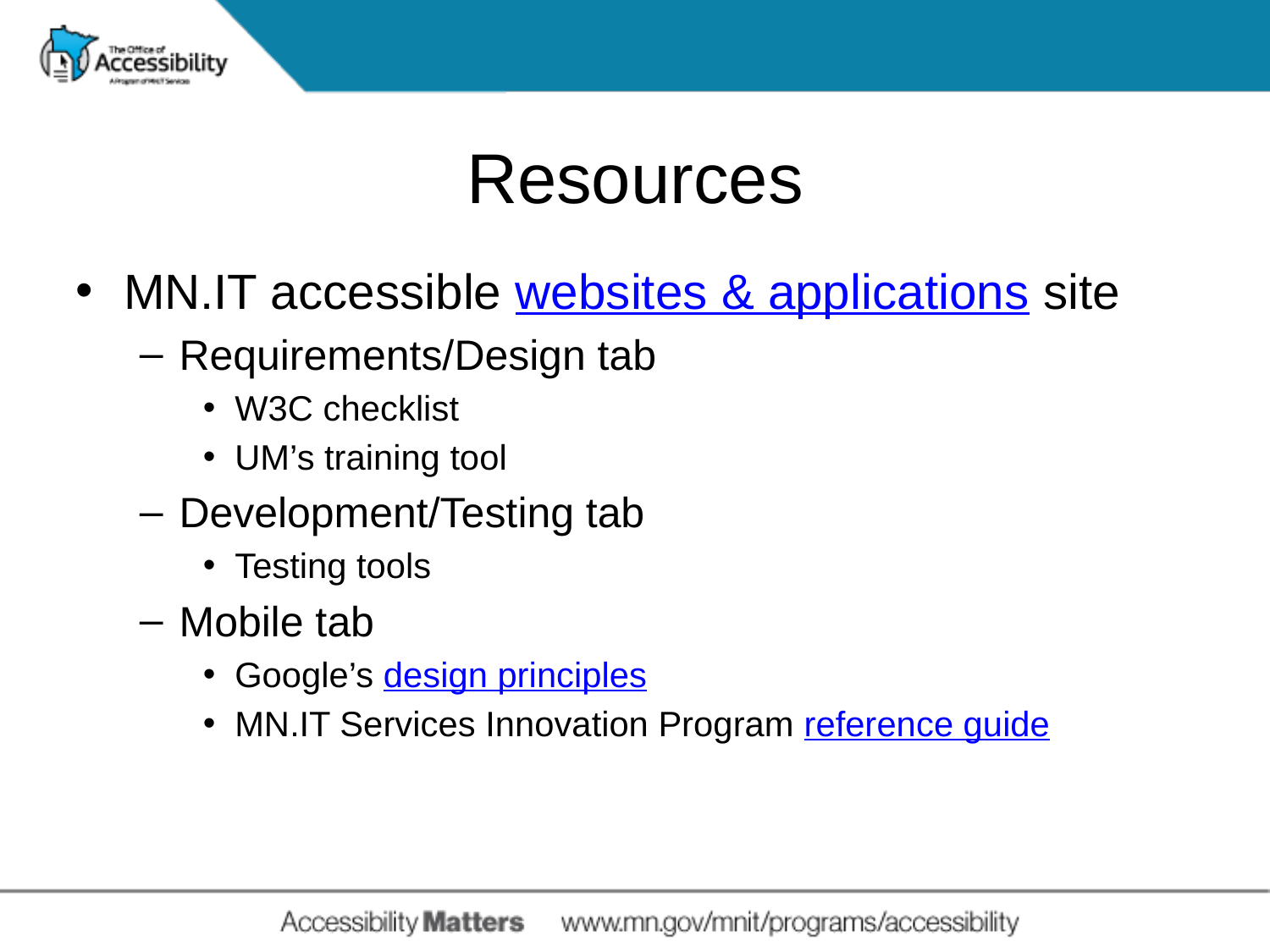

# Resources
MN.IT accessible websites & applications site
Requirements/Design tab
W3C checklist
UM’s training tool
Development/Testing tab
Testing tools
Mobile tab
Google’s design principles
MN.IT Services Innovation Program reference guide